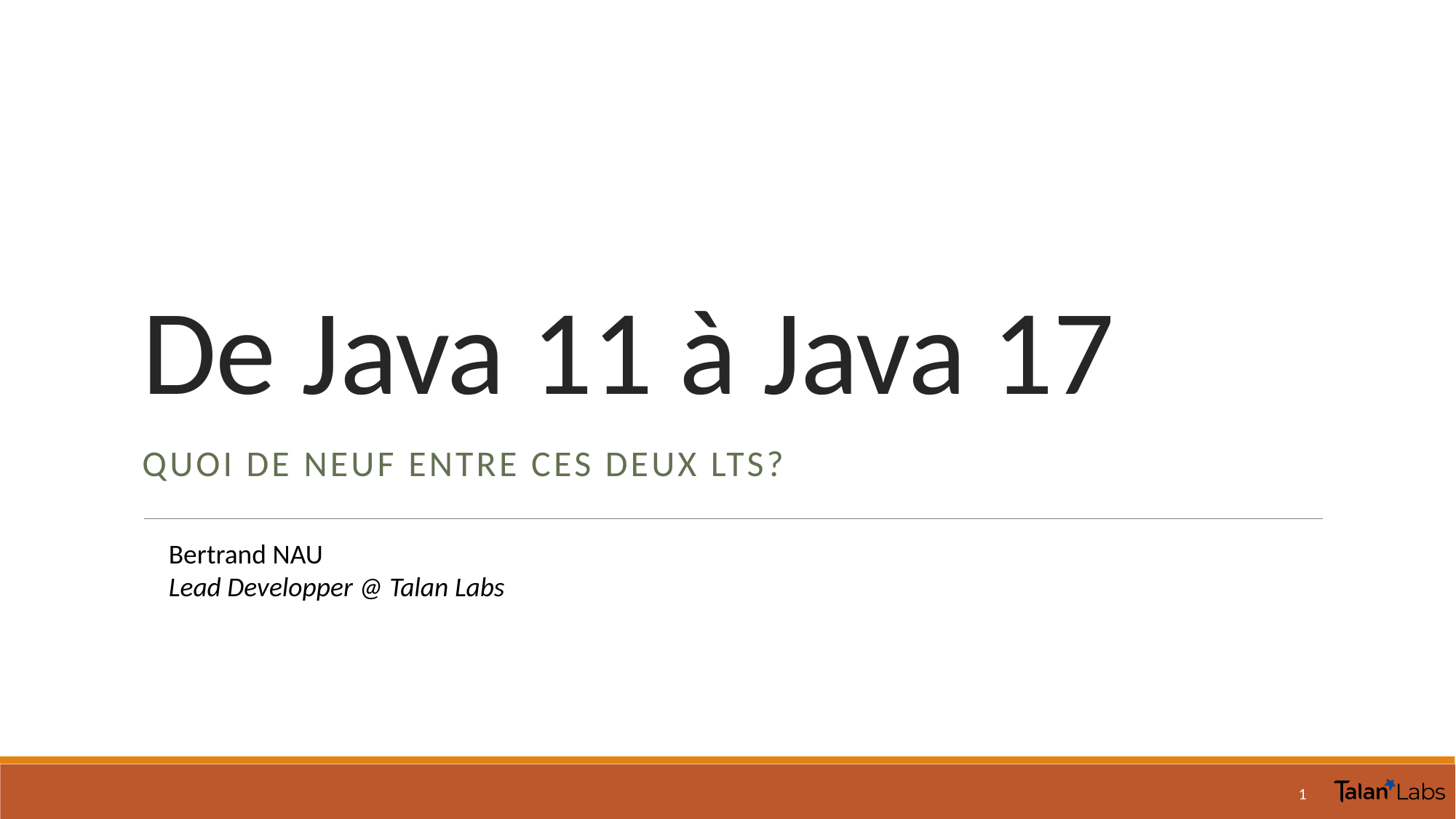

# De Java 11 à Java 17
Quoi de neuf entre ces deux LTS?
Bertrand NAU
Lead Developper @ Talan Labs
1